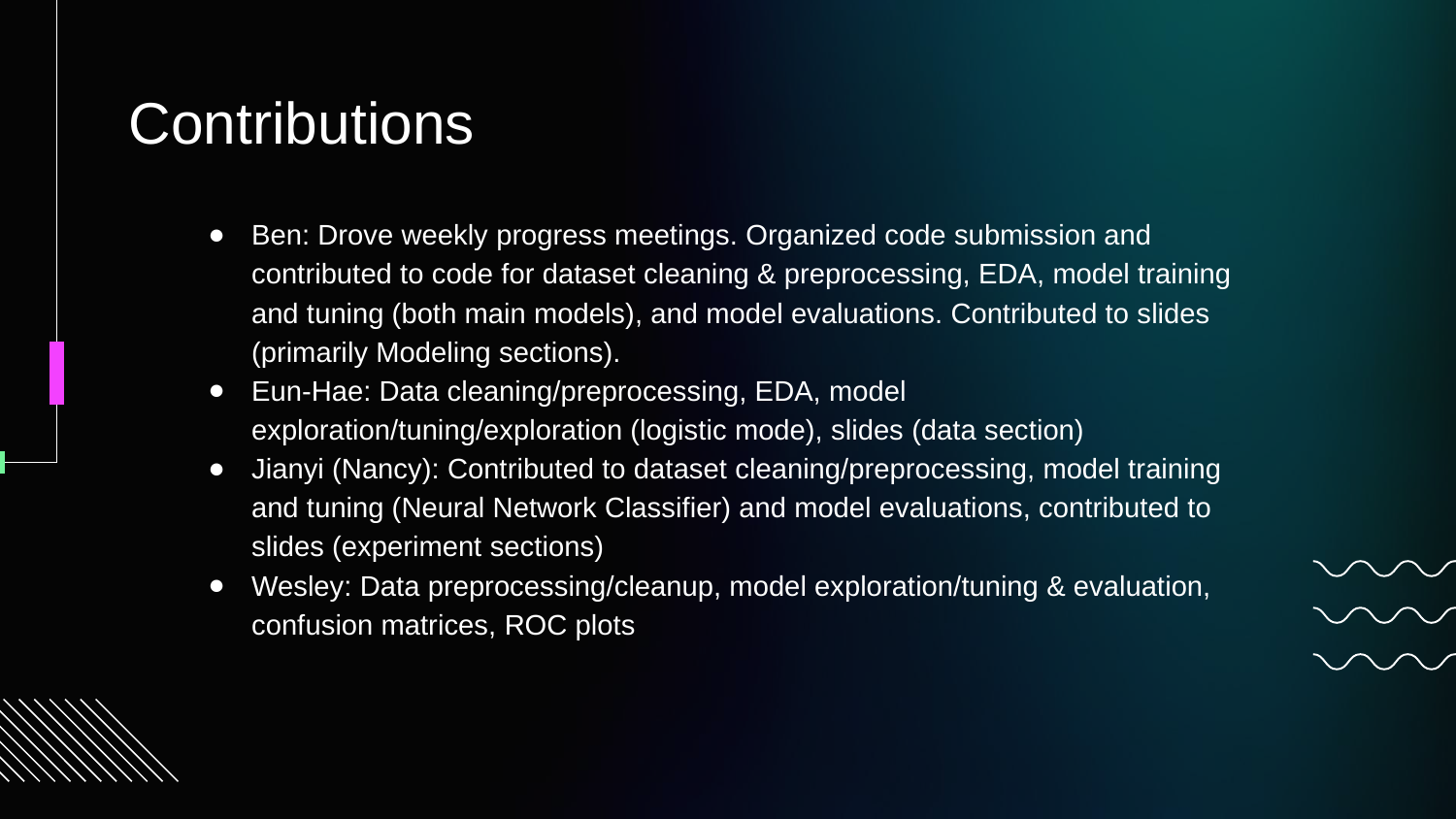

Contributions
Ben: Drove weekly progress meetings. Organized code submission and contributed to code for dataset cleaning & preprocessing, EDA, model training and tuning (both main models), and model evaluations. Contributed to slides (primarily Modeling sections).
Eun-Hae: Data cleaning/preprocessing, EDA, model exploration/tuning/exploration (logistic mode), slides (data section)
Jianyi (Nancy): Contributed to dataset cleaning/preprocessing, model training and tuning (Neural Network Classifier) and model evaluations, contributed to slides (experiment sections)
Wesley: Data preprocessing/cleanup, model exploration/tuning & evaluation, confusion matrices, ROC plots